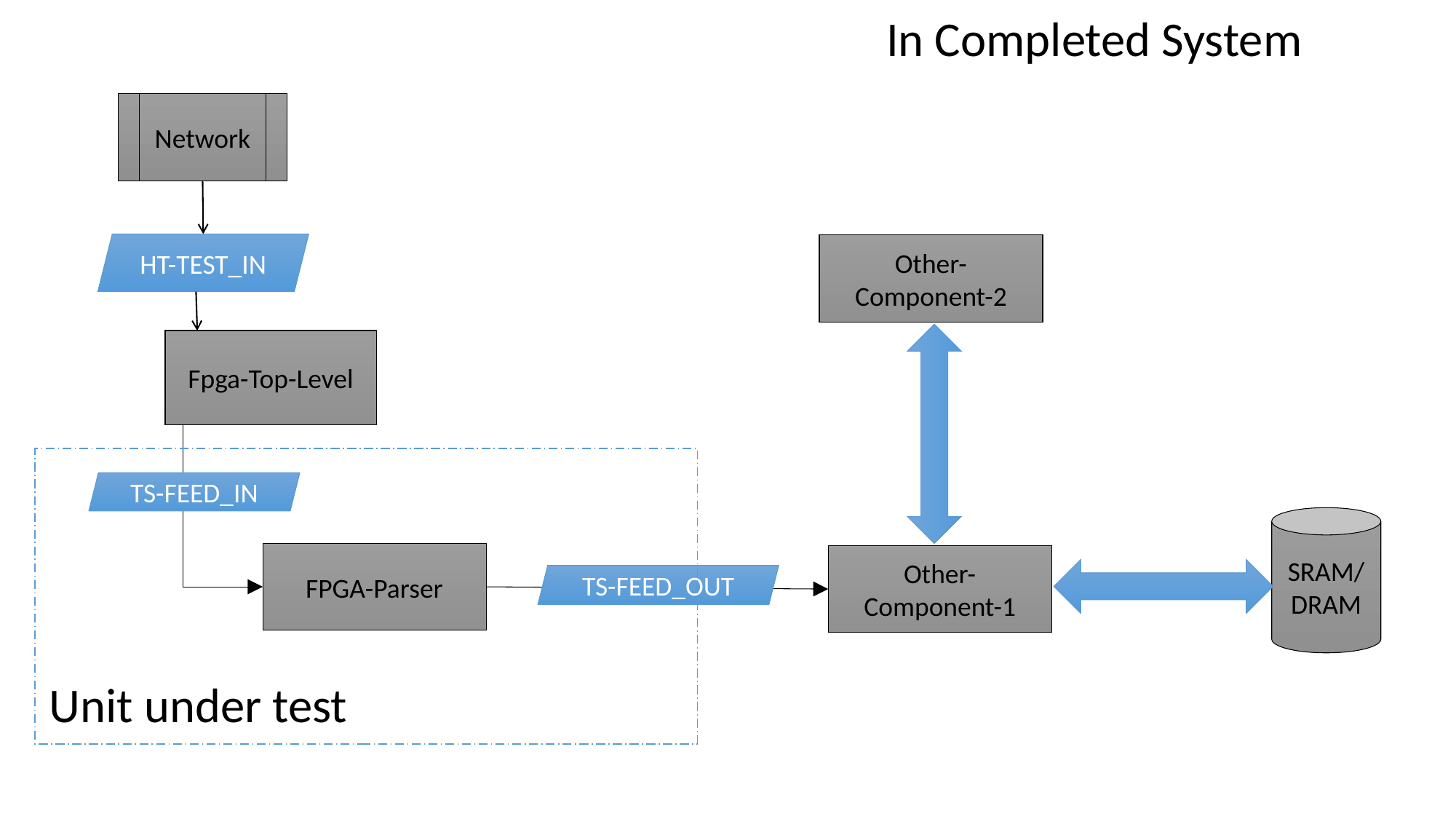

In Completed System
Network
HT-TEST_IN
Other-Component-2
Fpga-Top-Level

TS-FEED_IN
SRAM/
DRAM
FPGA-Parser
Other-Component-1

TS-FEED_OUT
Unit under test